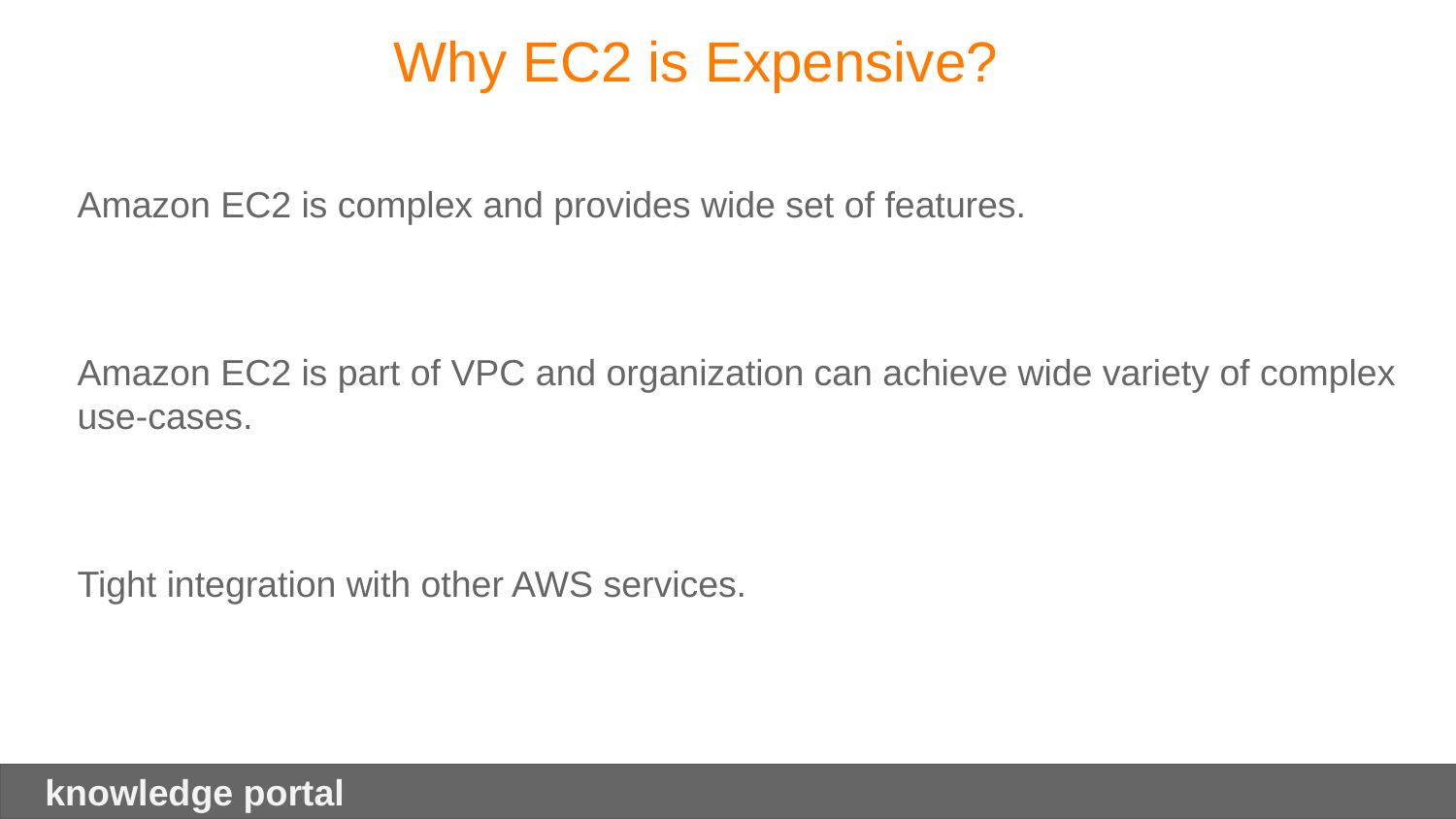

Why EC2 is Expensive?
Amazon EC2 is complex and provides wide set of features.

Amazon EC2 is part of VPC and organization can achieve wide variety of complex use-cases.

Tight integration with other AWS services.

   knowledge portal